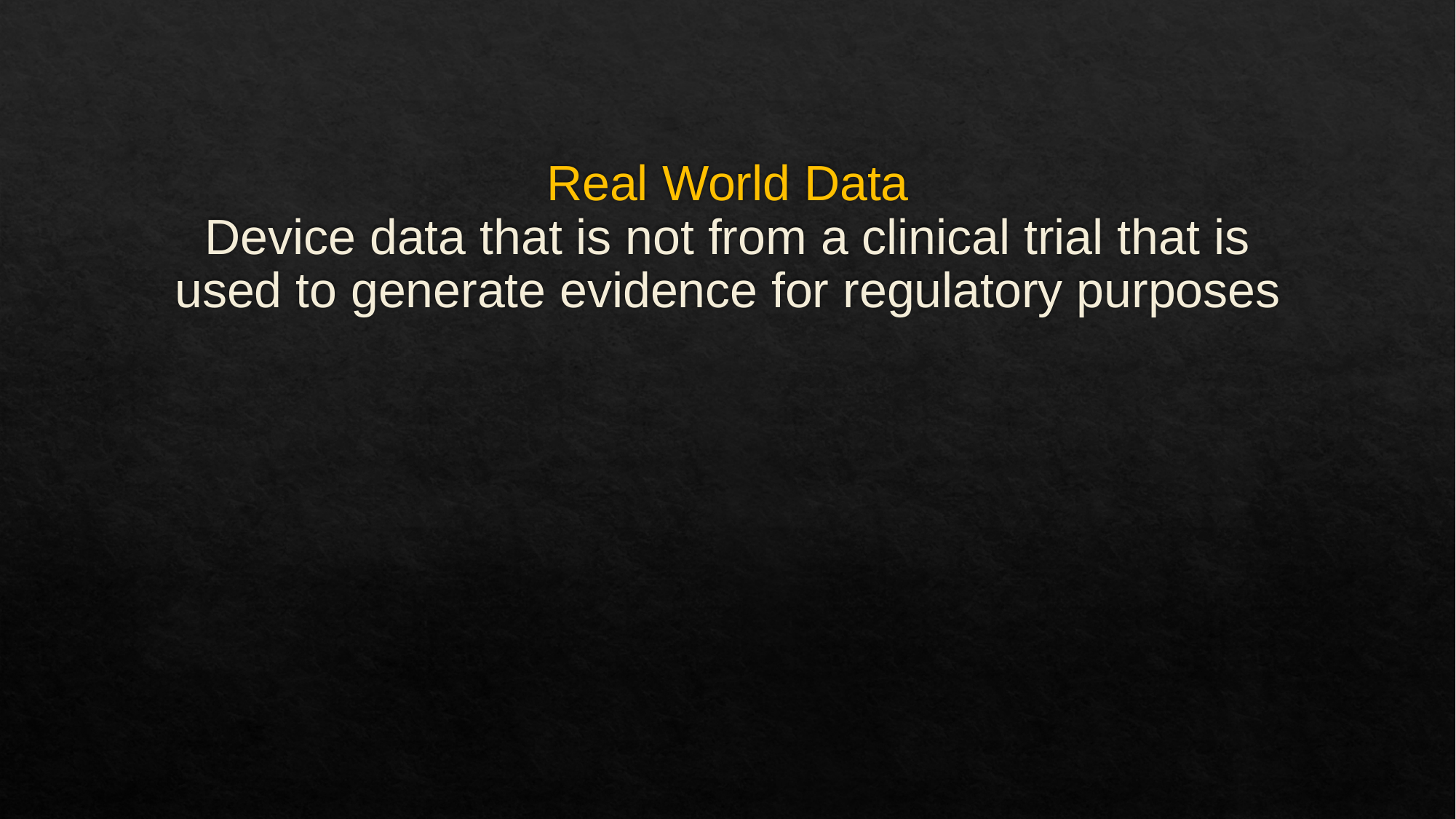

# Real World Data Device data that is not from a clinical trial that is used to generate evidence for regulatory purposes